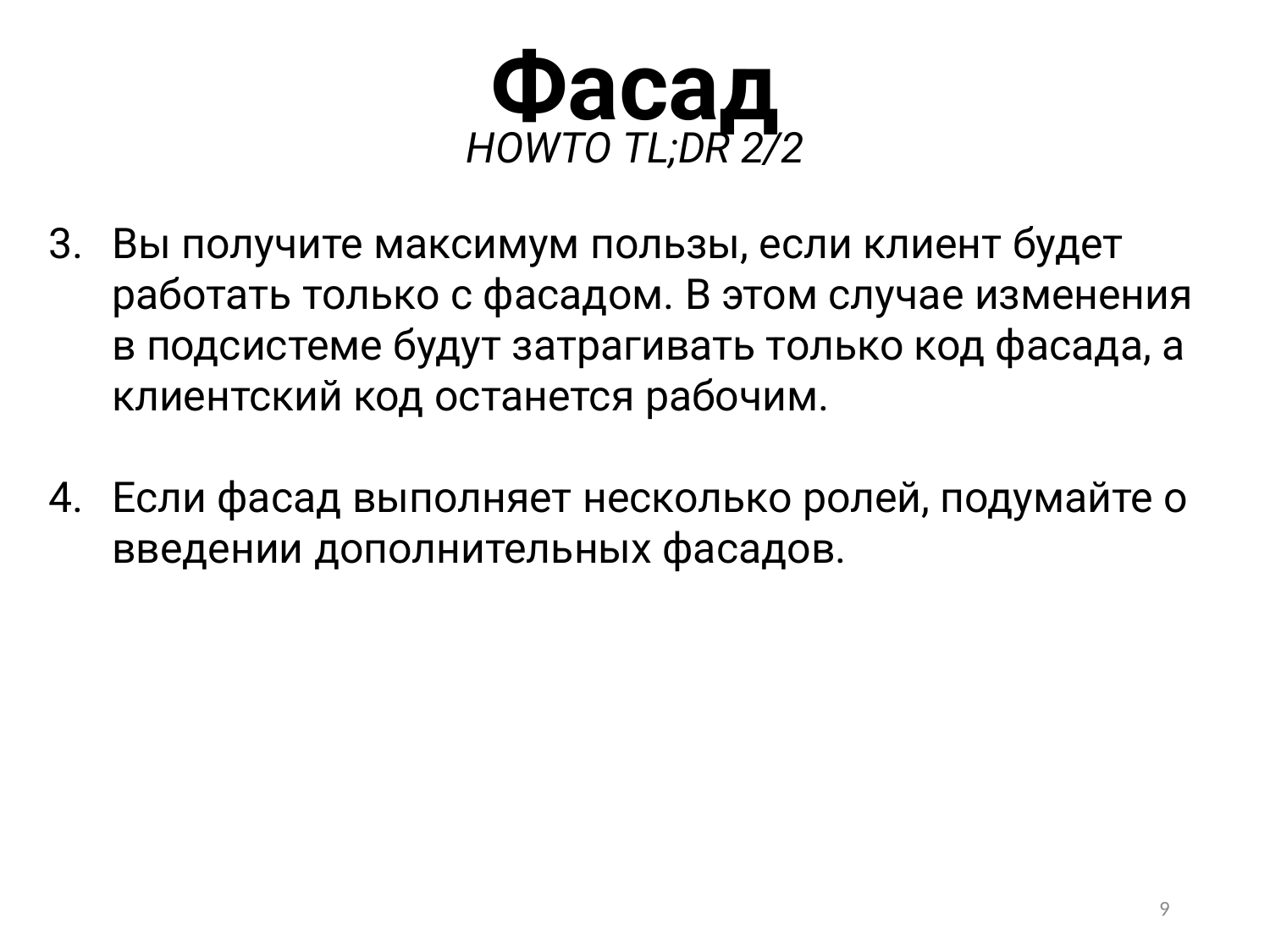

Фасад
HOWTO TL;DR 2/2
Вы получите максимум пользы, если клиент будет работать только с фасадом. В этом случае изменения в подсистеме будут затрагивать только код фасада, а клиентский код останется рабочим.

Если фасад выполняет несколько ролей, подумайте о введении дополнительных фасадов.
9